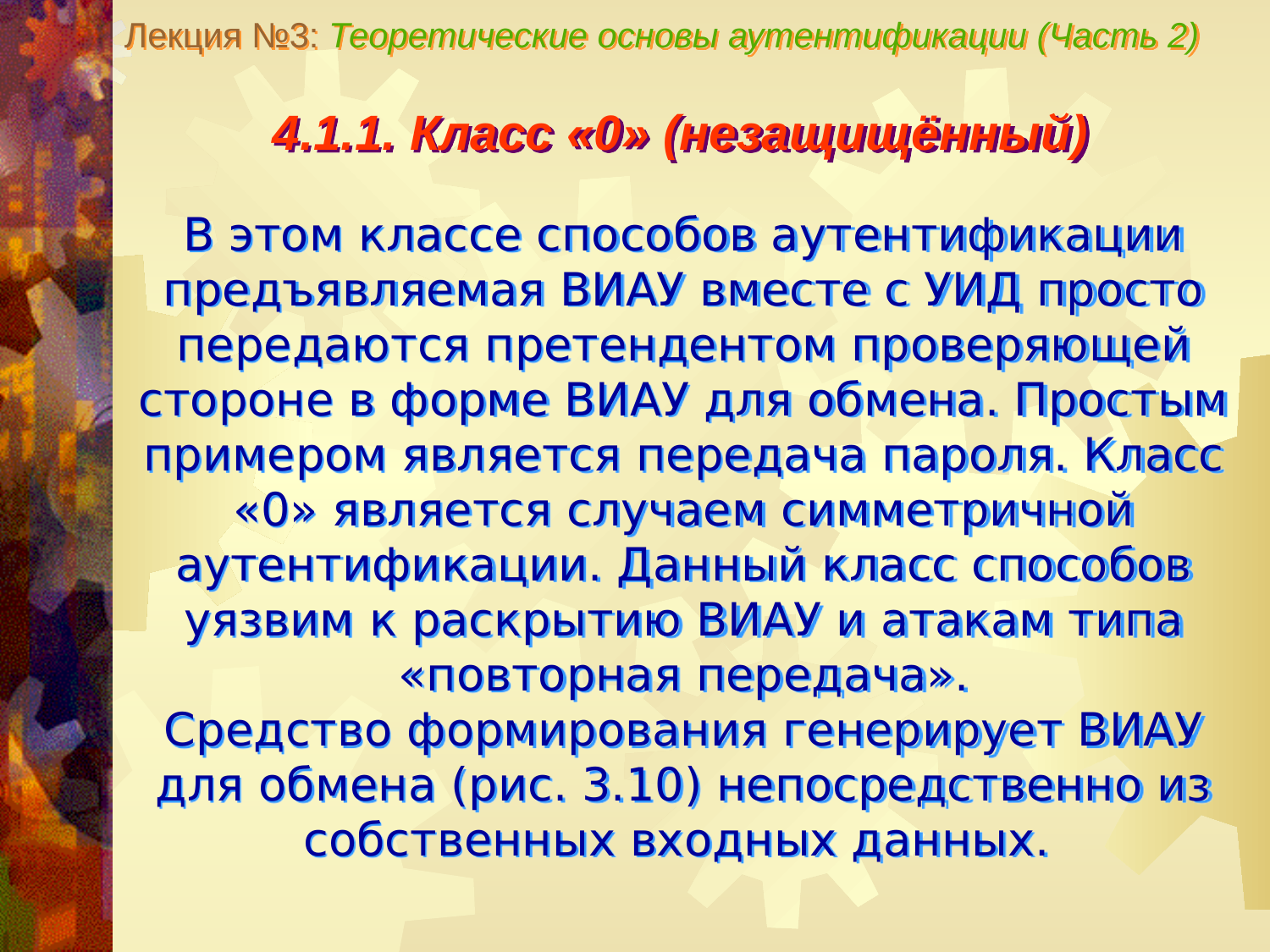

Лекция №3: Теоретические основы аутентификации (Часть 2)
4.1.1. Класс «0» (незащищённый)
В этом классе способов аутентификации предъявляемая ВИАУ вместе с УИД просто передаются претендентом проверяющей стороне в форме ВИАУ для обмена. Простым примером является передача пароля. Класс «0» является случаем симметричной аутентификации. Данный класс способов уязвим к раскрытию ВИАУ и атакам типа «повторная передача».
Средство формирования генерирует ВИАУ для обмена (рис. 3.10) непосредственно из собственных входных данных.